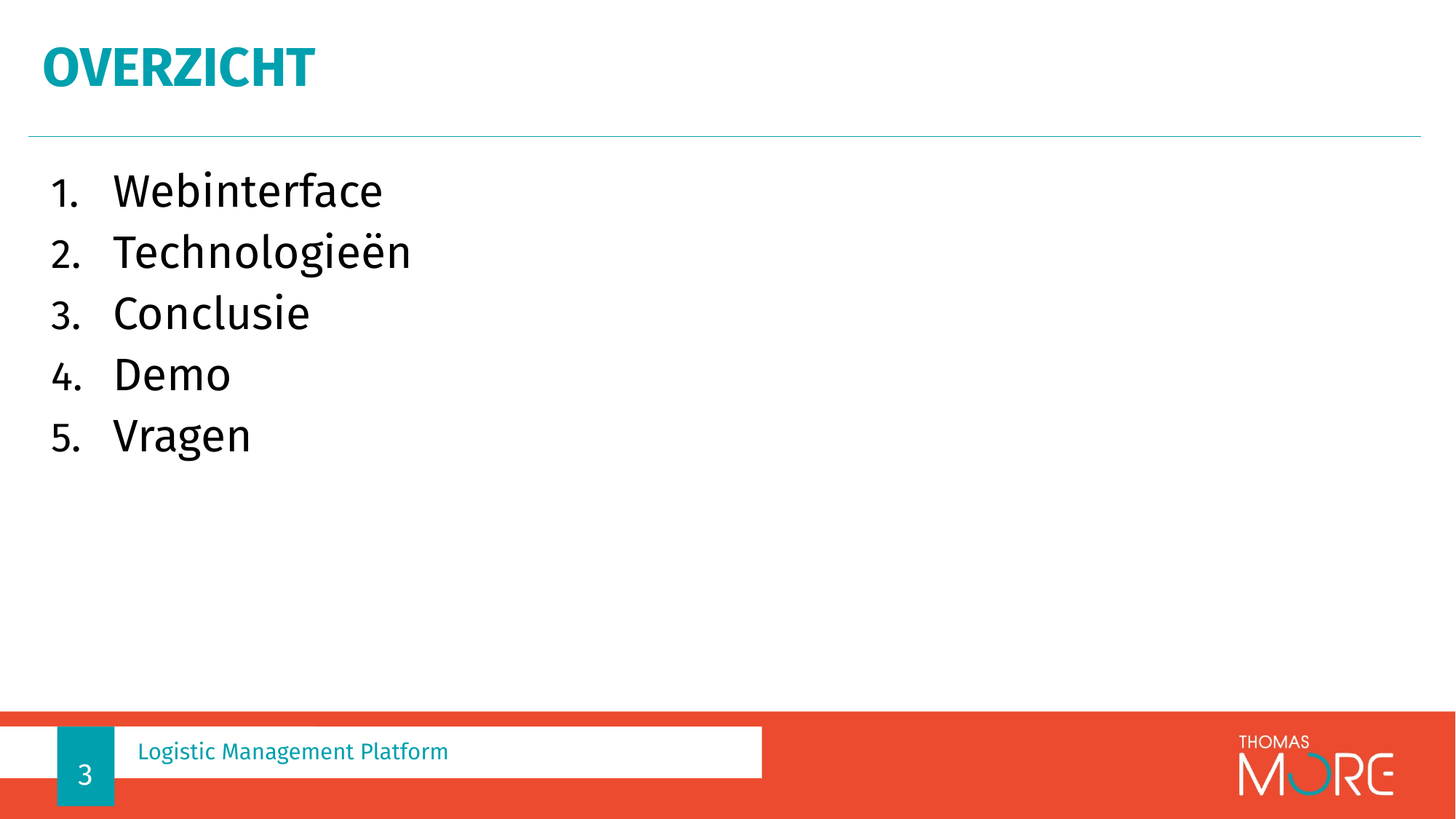

# Overzicht
Webinterface
Technologieën
Conclusie
Demo
Vragen

3
Logistic Management Platform